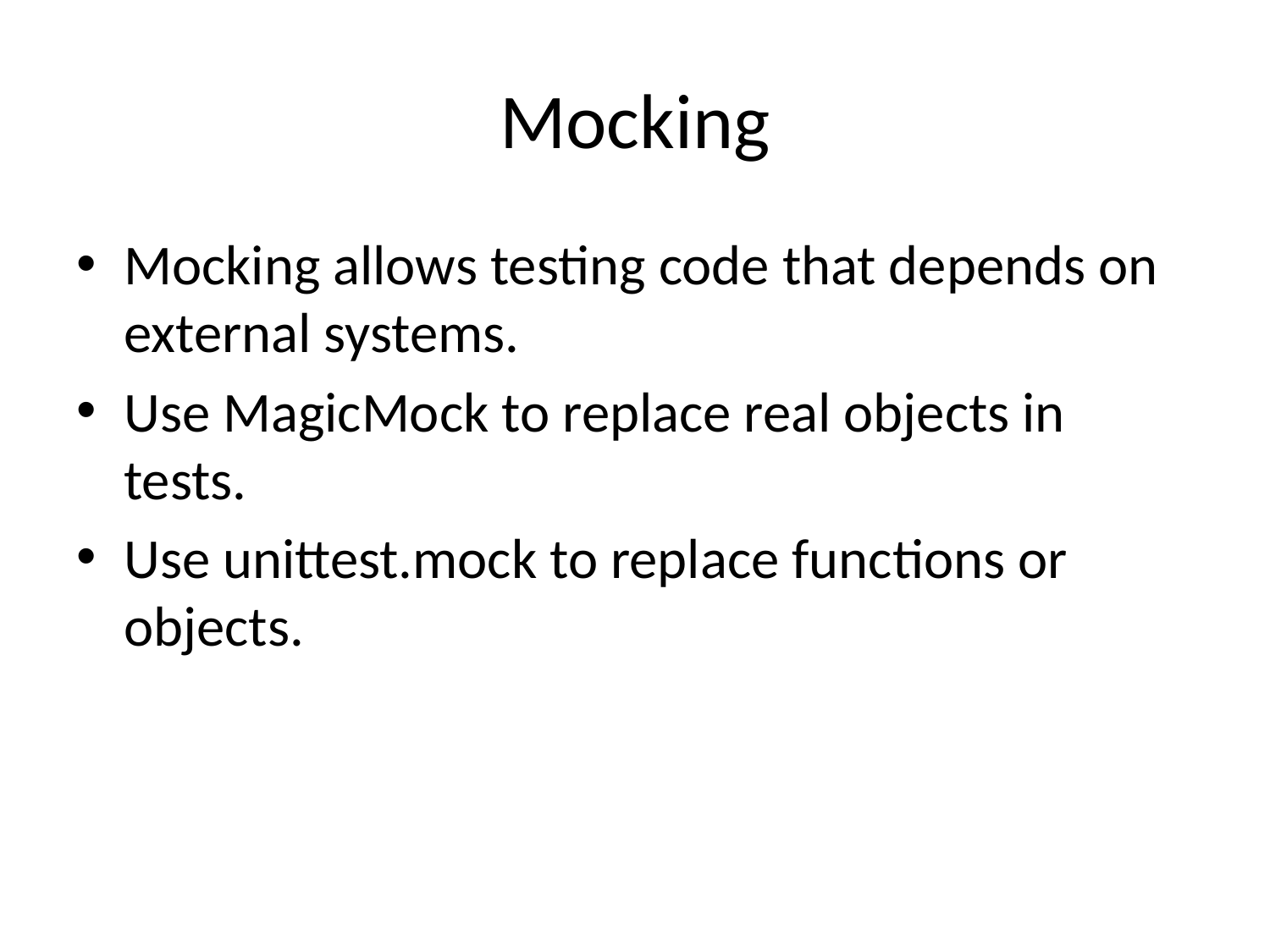

# Mocking
Mocking allows testing code that depends on external systems.
Use MagicMock to replace real objects in tests.
Use unittest.mock to replace functions or objects.